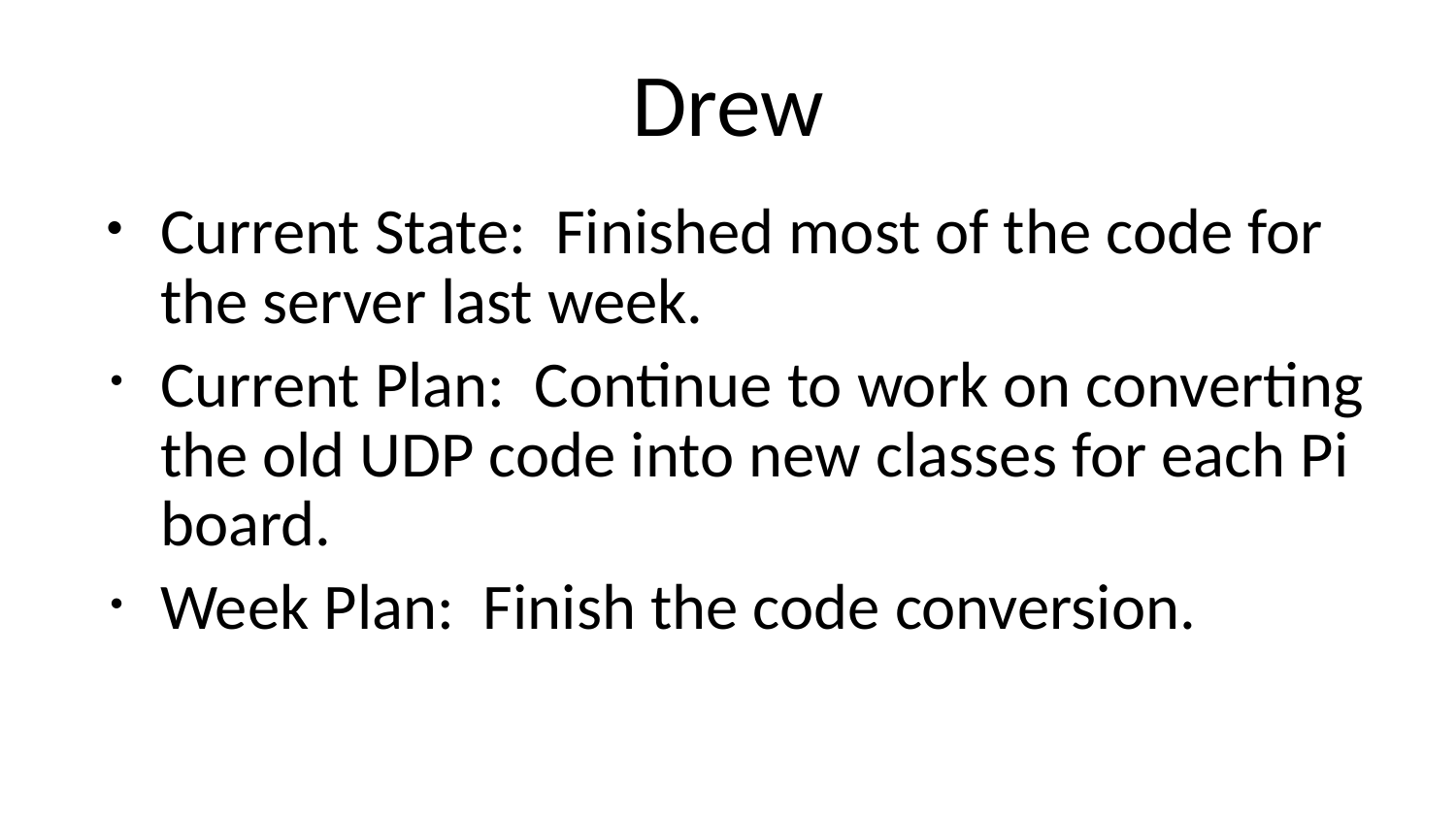

# Drew
Current State:  Finished most of the code for the server last week.
Current Plan:  Continue to work on converting the old UDP code into new classes for each Pi board.
Week Plan:  Finish the code conversion.